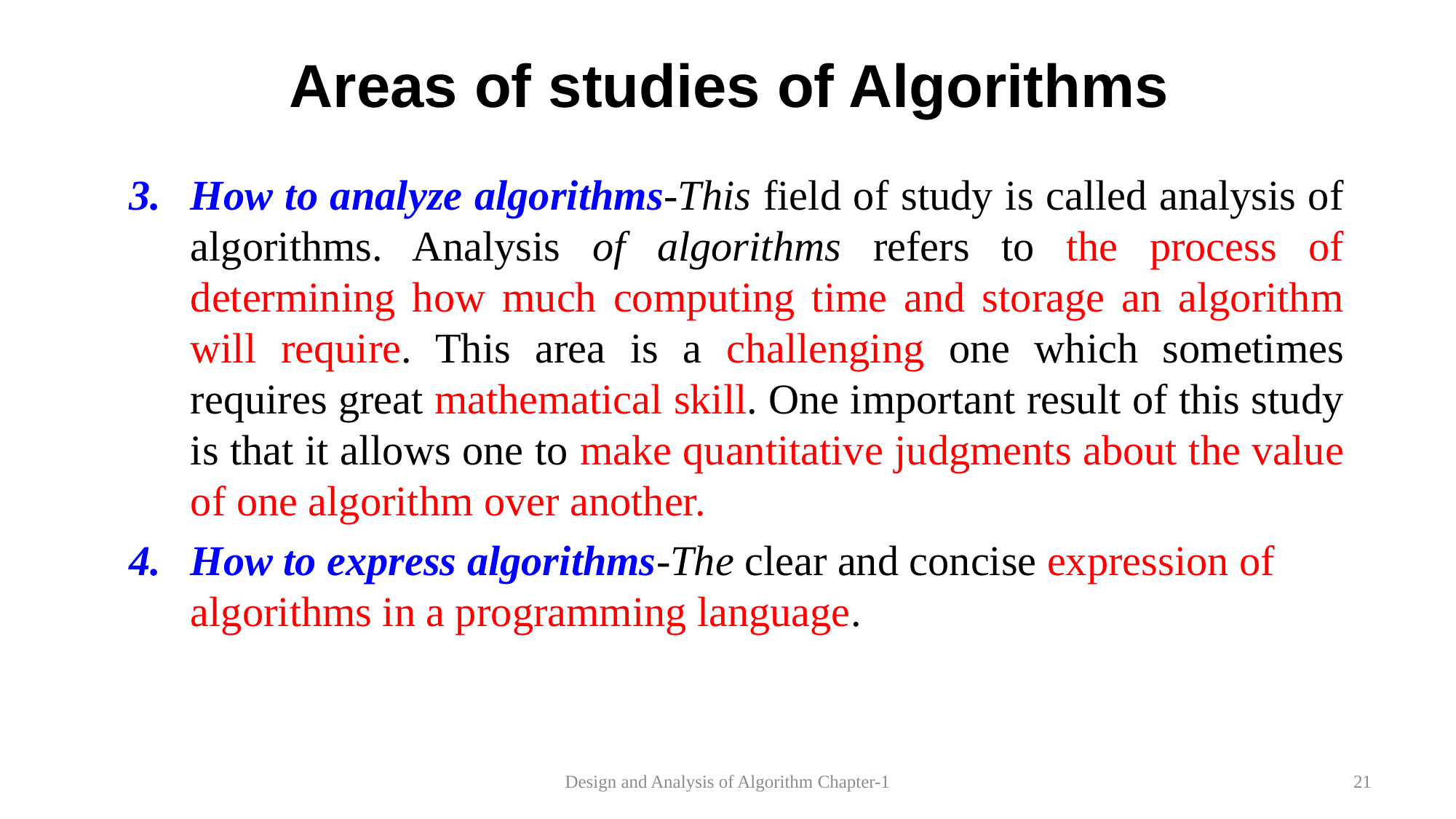

# Areas of studies of Algorithms
How to analyze algorithms-This field of study is called analysis of algorithms. Analysis of algorithms refers to the process of determining how much computing time and storage an algorithm will require. This area is a challenging one which sometimes requires great mathematical skill. One important result of this study is that it allows one to make quantitative judgments about the value of one algorithm over another.
How to express algorithms-The clear and concise expression of algorithms in a programming language.

Design and Analysis of Algorithm Chapter-1
21